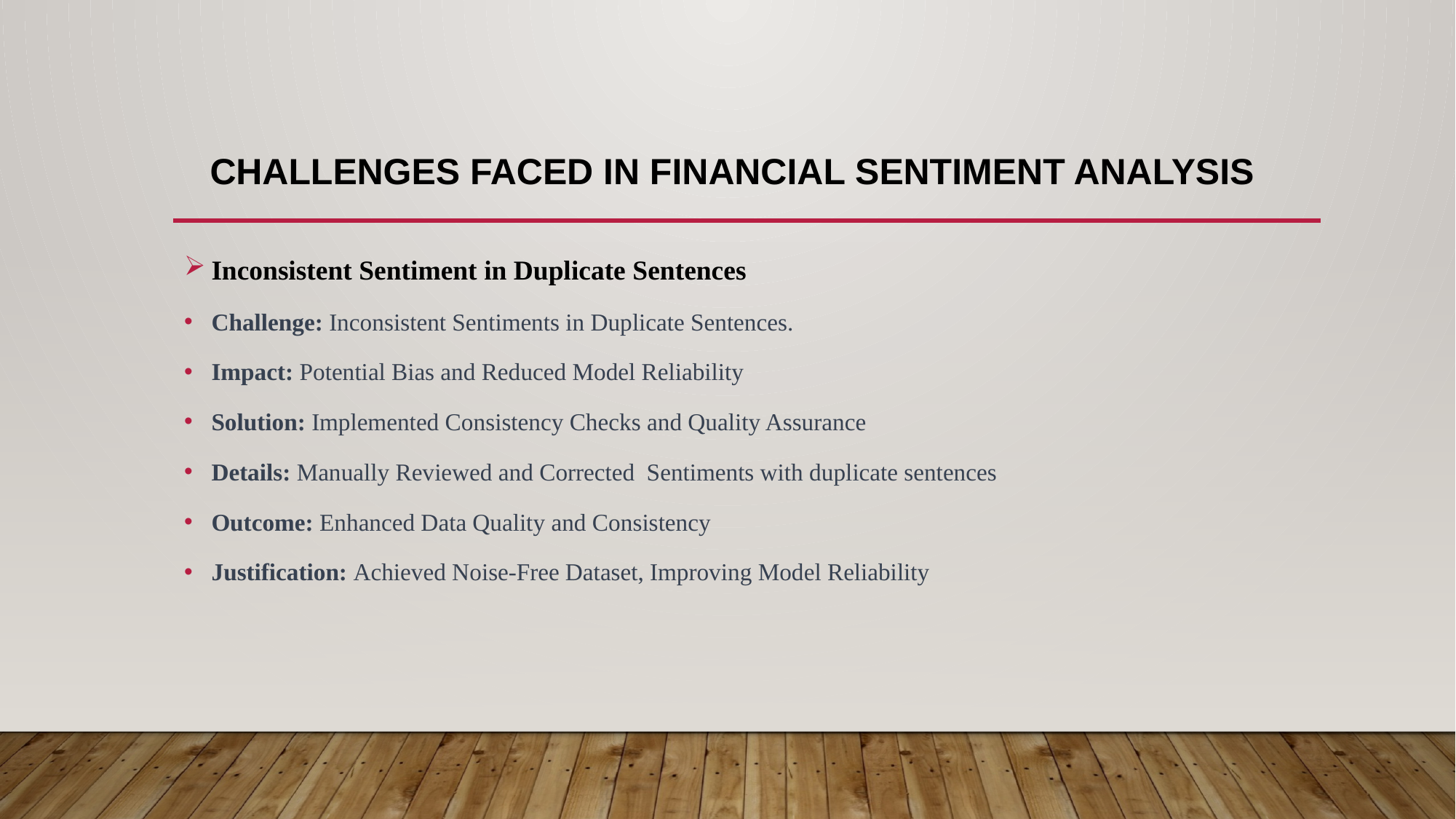

# Challenges faced in financial sentiment analysis
Inconsistent Sentiment in Duplicate Sentences
Challenge: Inconsistent Sentiments in Duplicate Sentences.
Impact: Potential Bias and Reduced Model Reliability
Solution: Implemented Consistency Checks and Quality Assurance
Details: Manually Reviewed and Corrected  Sentiments with duplicate sentences
Outcome: Enhanced Data Quality and Consistency
Justification: Achieved Noise-Free Dataset, Improving Model Reliability